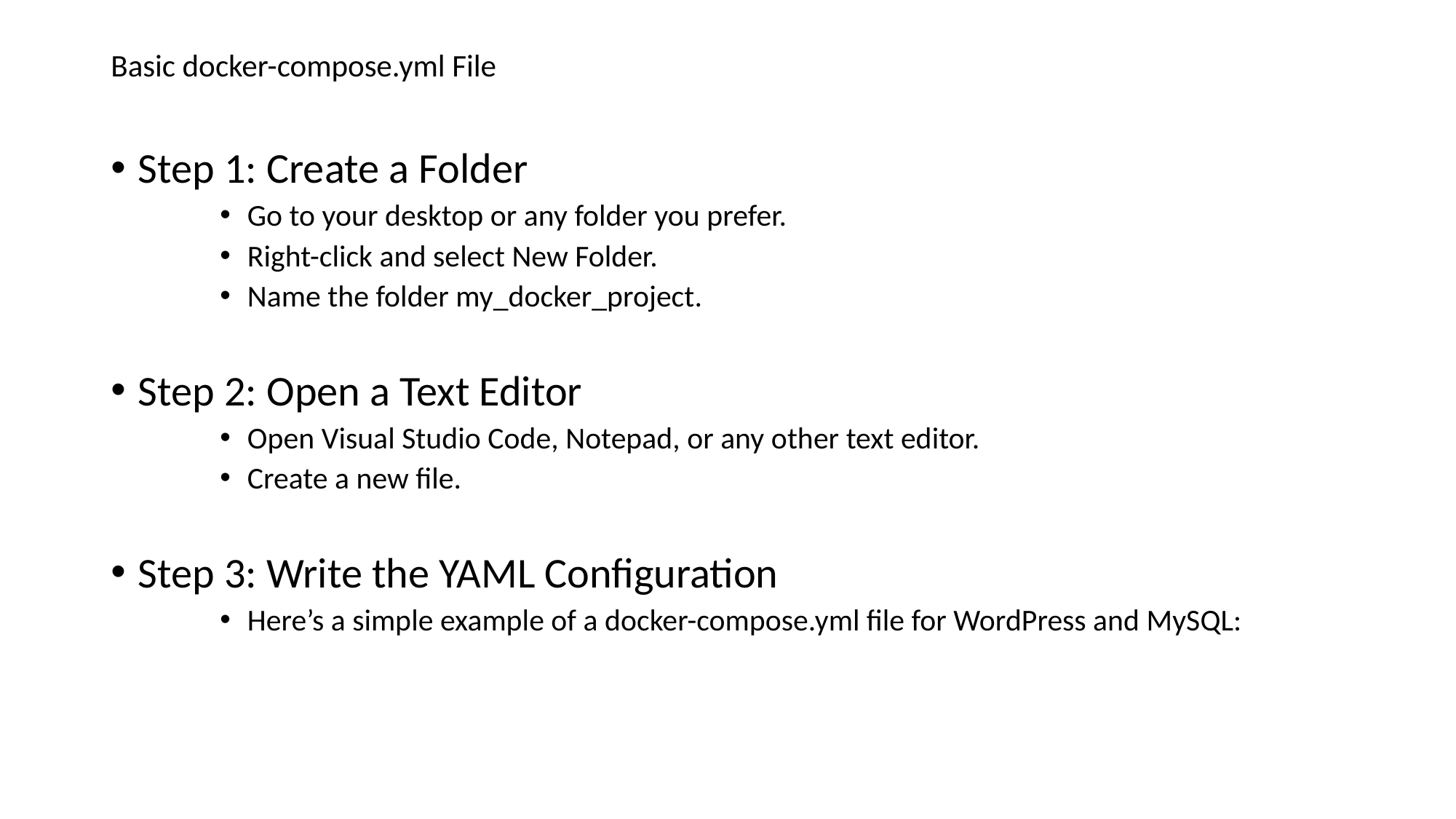

# Basic docker-compose.yml File
Step 1: Create a Folder
Go to your desktop or any folder you prefer.
Right-click and select New Folder.
Name the folder my_docker_project.

Step 2: Open a Text Editor
Open Visual Studio Code, Notepad, or any other text editor.
Create a new file.

Step 3: Write the YAML Configuration
Here’s a simple example of a docker-compose.yml file for WordPress and MySQL: